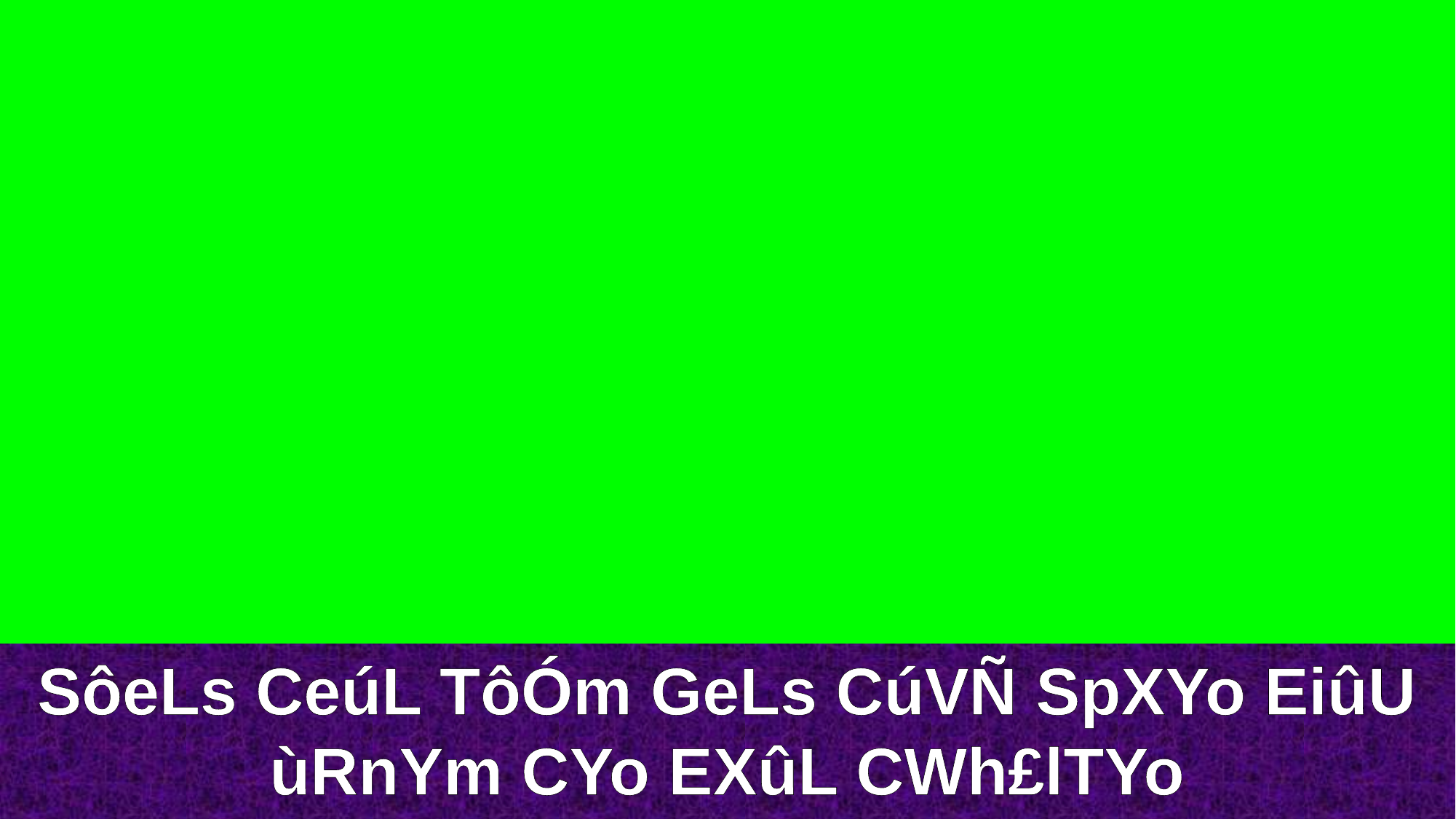

SôeLs CeúL TôÓm GeLs CúVÑ SpXYo EiûU ùRnYm CYo EXûL CWh£lTYo